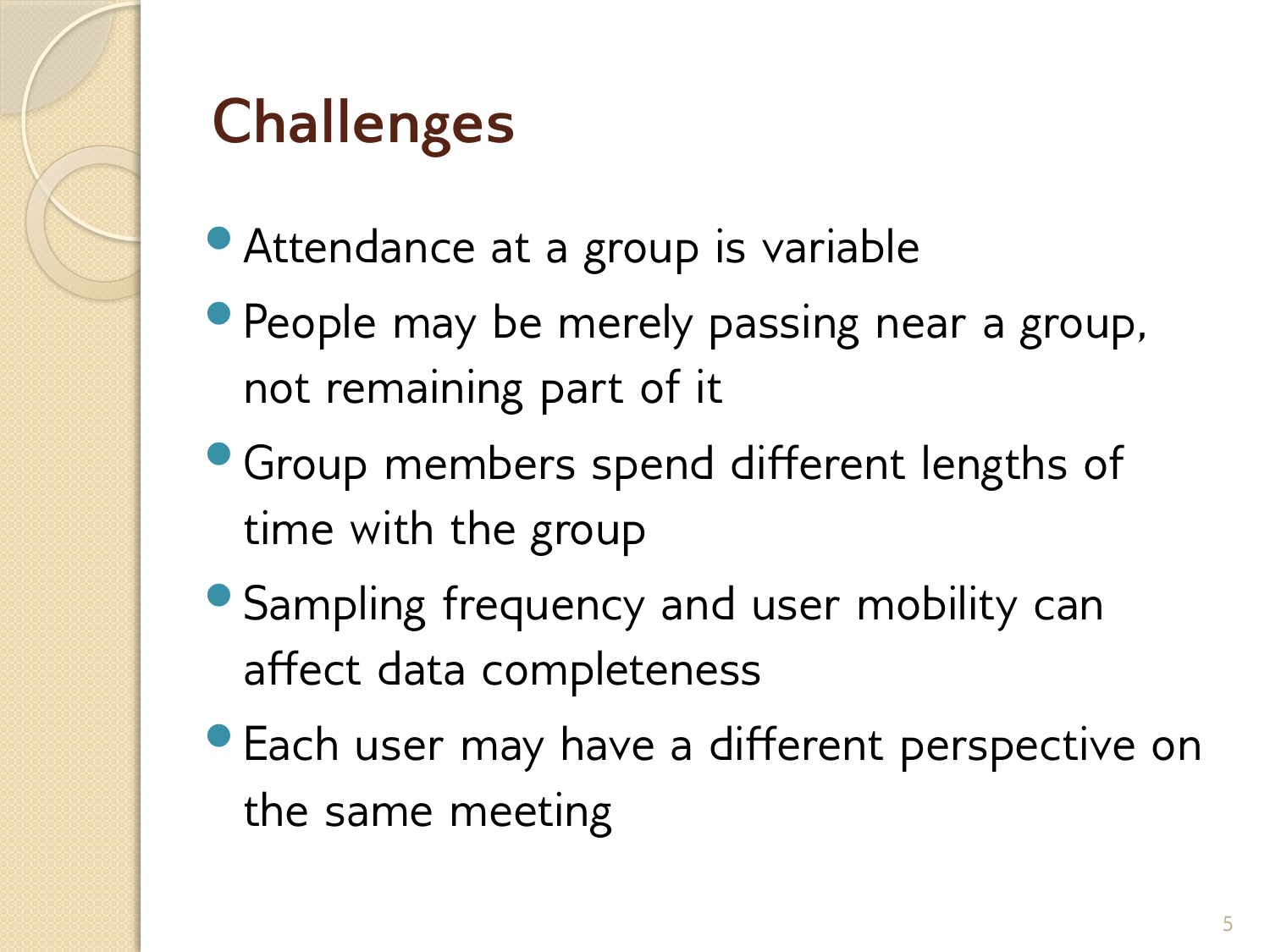

# Challenges
Attendance at a group is variable
People may be merely passing near a group, not remaining part of it
Group members spend different lengths of time with the group
Sampling frequency and user mobility can affect data completeness
Each user may have a different perspective on the same meeting
5